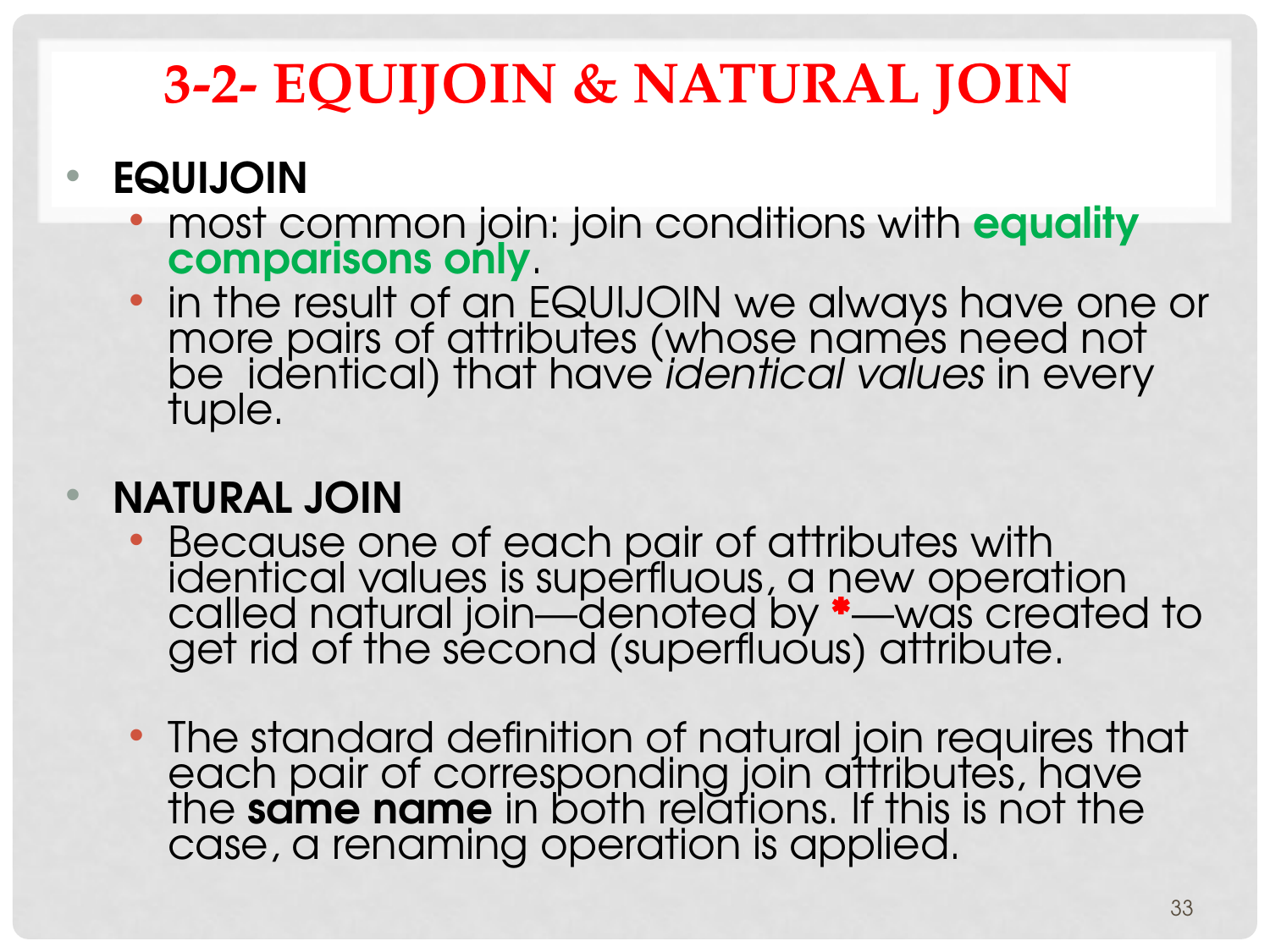

# 3-2- EQUIJOIN & NATURAL JOIN
EQUIJOIN
most common join: join conditions with equality comparisons only.
in the result of an EQUIJOIN we always have one or more pairs of attributes (whose names need not be  identical) that have identical values in every tuple.

NATURAL JOIN
Because one of each pair of attributes with identical values is superfluous, a new operation called natural join—denoted by *—was created to get rid of the second (superfluous) attribute.

The standard definition of natural join requires that each pair of corresponding join attributes, have the same name in both relations. If this is not the case, a renaming operation is applied.

33